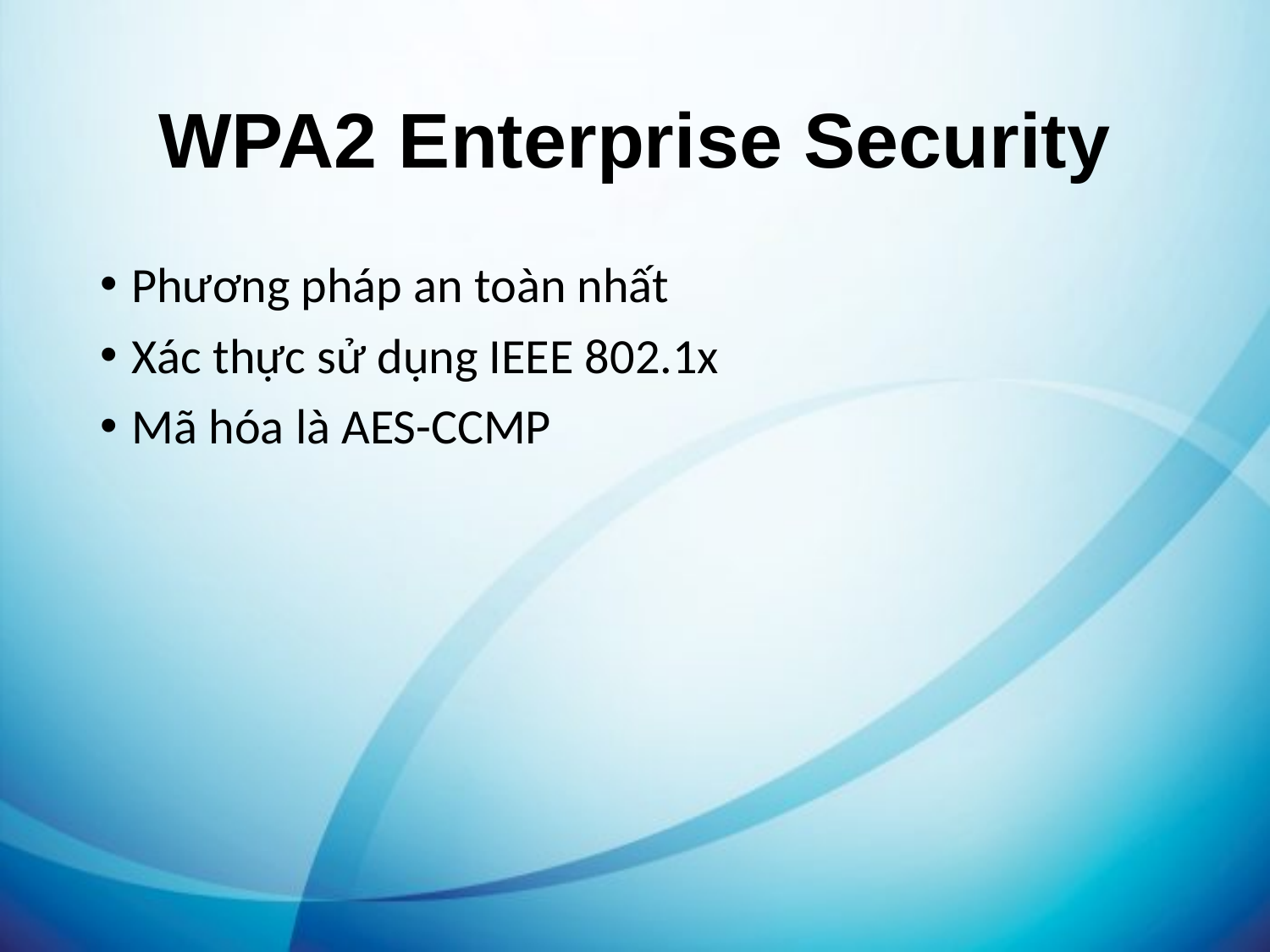

# WPA2 Enterprise Security
Phương pháp an toàn nhất
Xác thực sử dụng IEEE 802.1x
Mã hóa là AES-CCMP